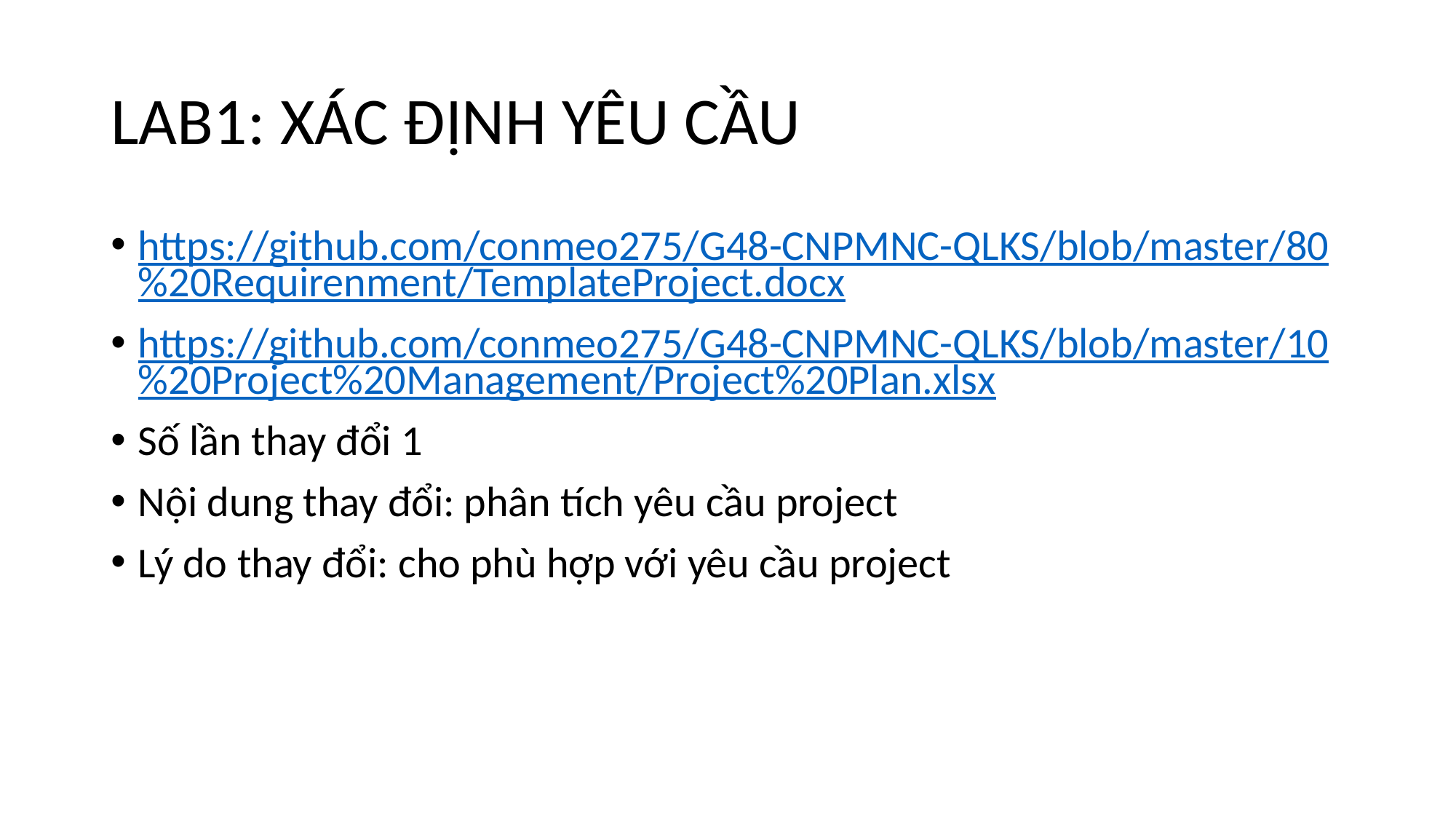

# LAB1: XÁC ĐỊNH YÊU CẦU
https://github.com/conmeo275/G48-CNPMNC-QLKS/blob/master/80%20Requirenment/TemplateProject.docx
https://github.com/conmeo275/G48-CNPMNC-QLKS/blob/master/10%20Project%20Management/Project%20Plan.xlsx
Số lần thay đổi 1
Nội dung thay đổi: phân tích yêu cầu project
Lý do thay đổi: cho phù hợp với yêu cầu project